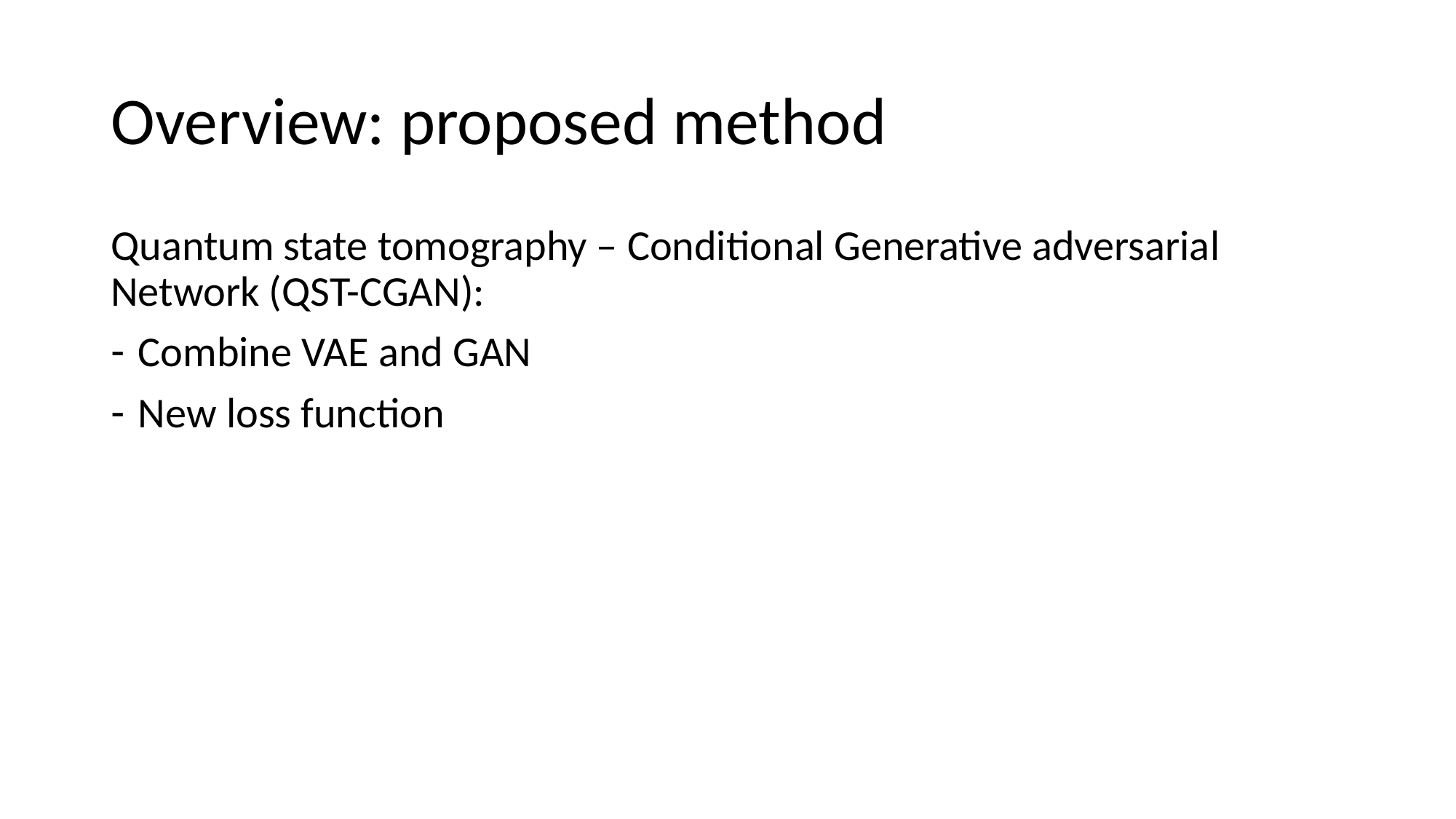

# Overview: proposed method
Quantum state tomography – Conditional Generative adversarial Network (QST-CGAN):
Combine VAE and GAN
New loss function